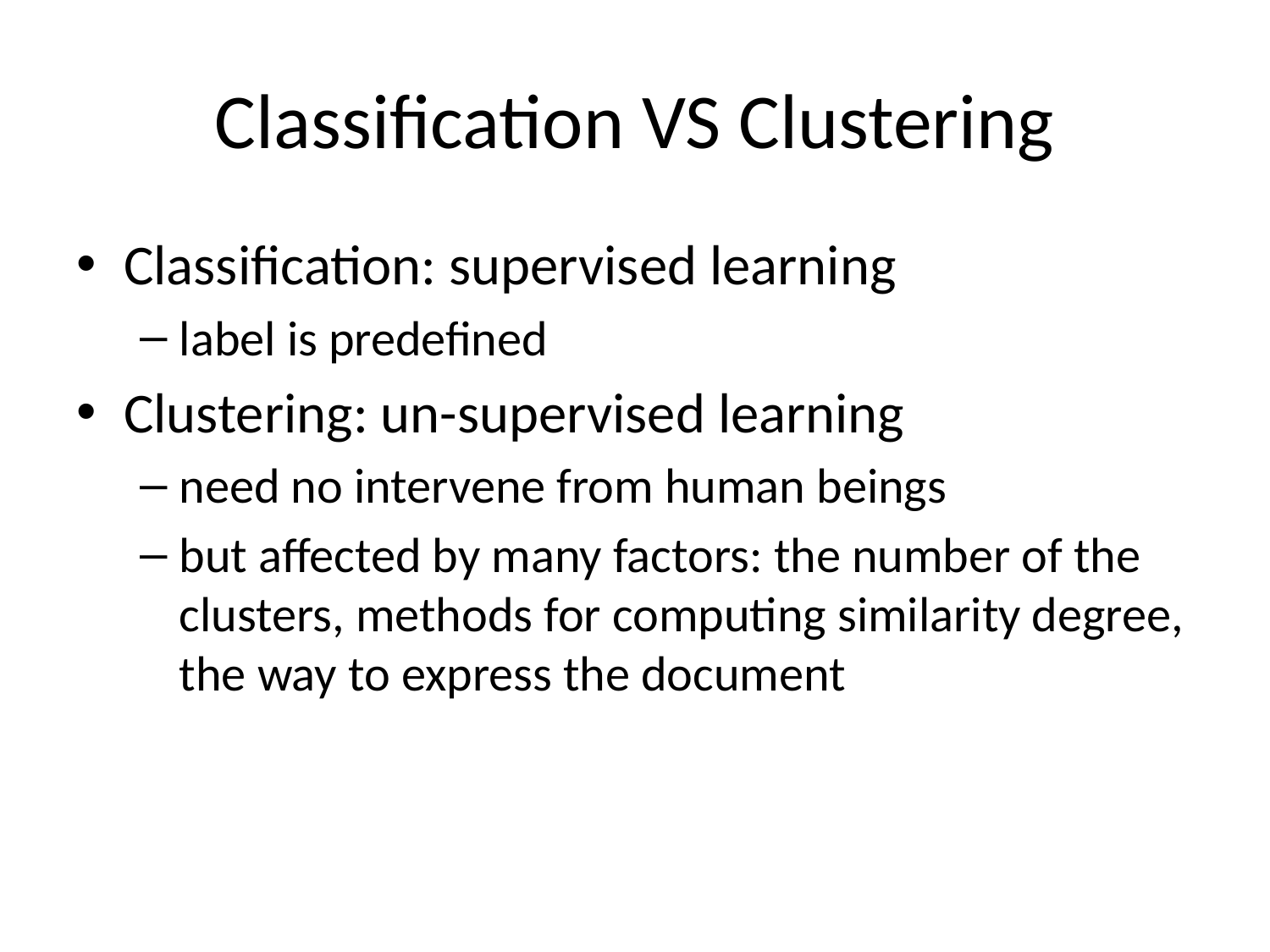

# Classification VS Clustering
Classification: supervised learning
label is predefined
Clustering: un-supervised learning
need no intervene from human beings
but affected by many factors: the number of the clusters, methods for computing similarity degree, the way to express the document